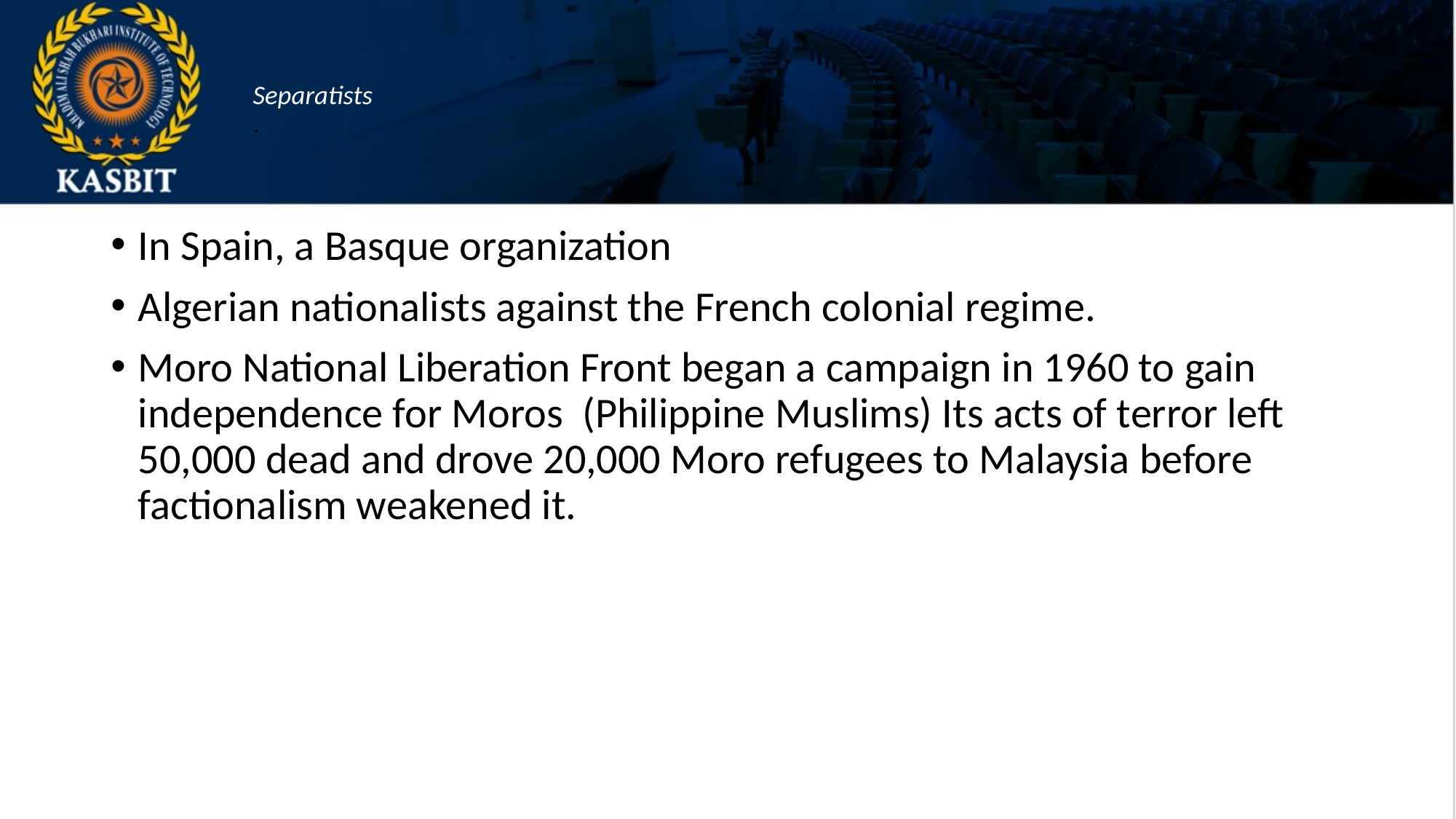

# Separatists .
In Spain, a Basque organization
Algerian nationalists against the French colonial regime.
Moro National Liberation Front began a campaign in 1960 to gain independence for Moros  (Philippine Muslims) Its acts of terror left 50,000 dead and drove 20,000 Moro refugees to Malaysia before factionalism weakened it.